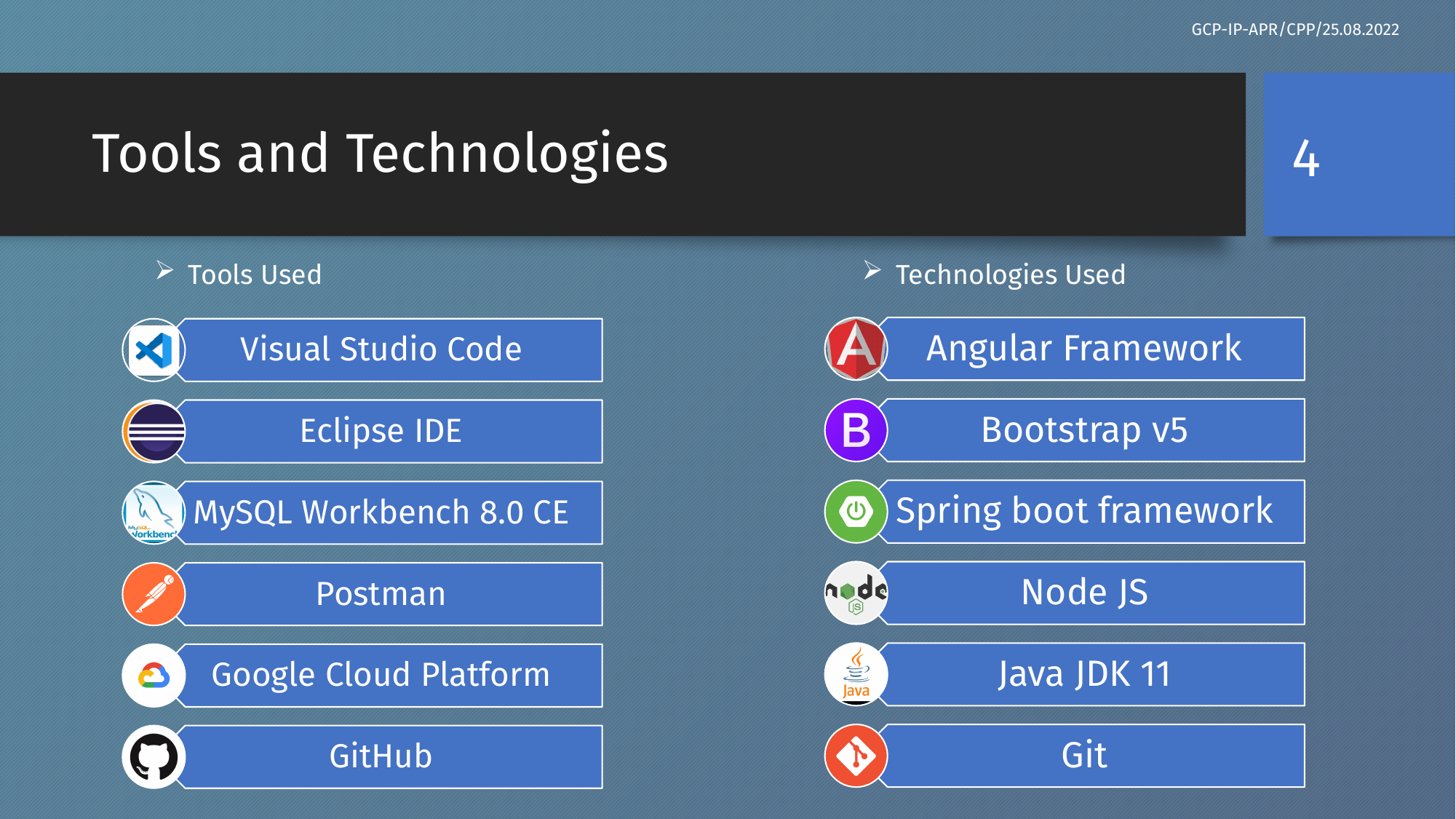

GCP-IP-APR/CPP/25.08.2022
4
# Tools and Technologies
Tools Used
Technologies Used
Angular Framework
Bootstrap v5
Spring boot framework
Node JS
Java JDK 11
Git
Visual Studio Code
Eclipse IDE
MySQL Workbench 8.0 CE
Postman
Google Cloud Platform
GitHub